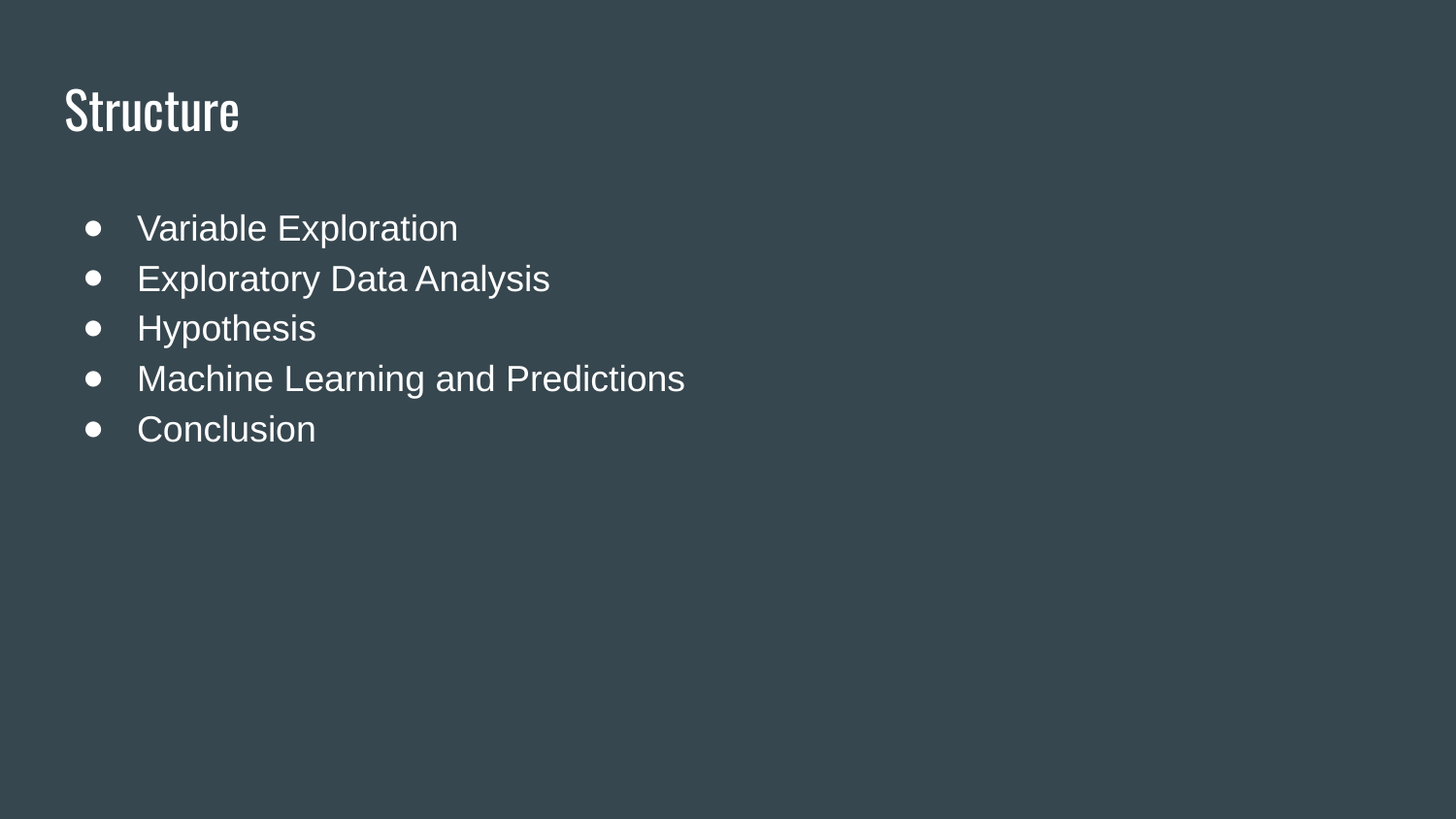

# Structure
Variable Exploration
Exploratory Data Analysis
Hypothesis
Machine Learning and Predictions
Conclusion